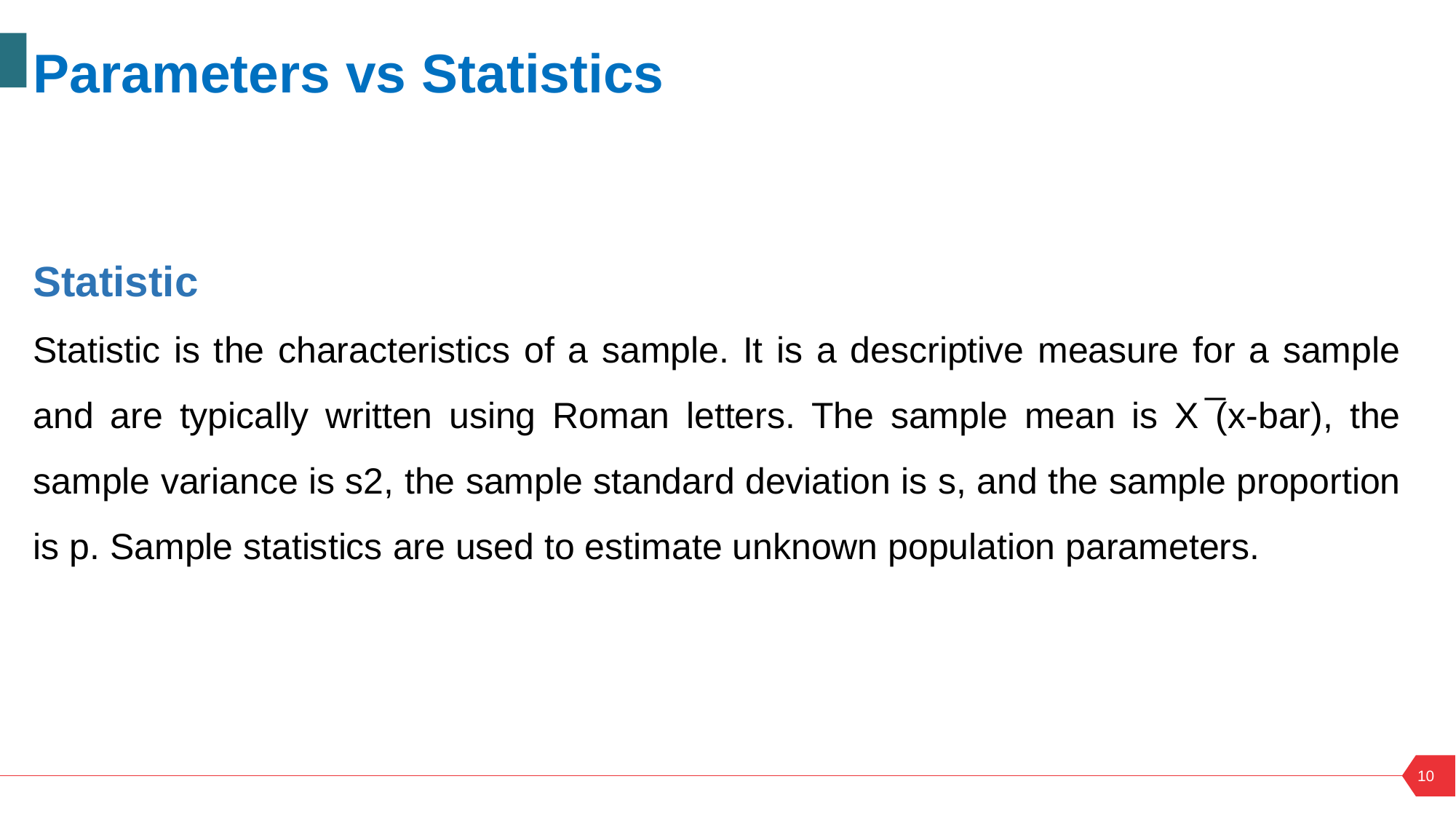

Parameters vs Statistics
Statistic
Statistic is the characteristics of a sample. It is a descriptive measure for a sample and are typically written using Roman letters. The sample mean is X ̅(x-bar), the sample variance is s2, the sample standard deviation is s, and the sample proportion is p. Sample statistics are used to estimate unknown population parameters.